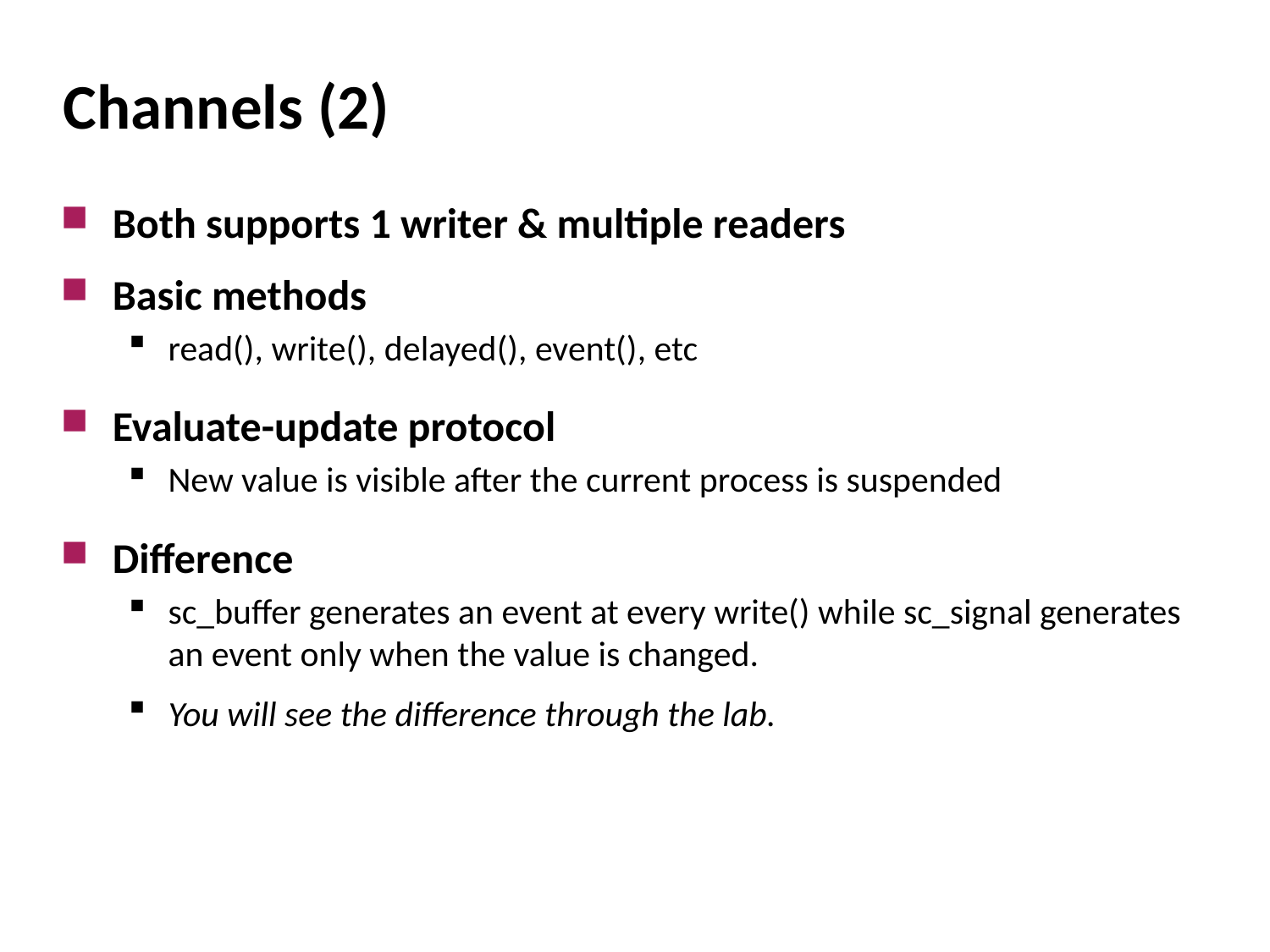

# Channels (2)
Both supports 1 writer & multiple readers
Basic methods
read(), write(), delayed(), event(), etc
Evaluate-update protocol
New value is visible after the current process is suspended
Difference
sc_buffer generates an event at every write() while sc_signal generates an event only when the value is changed.
You will see the difference through the lab.